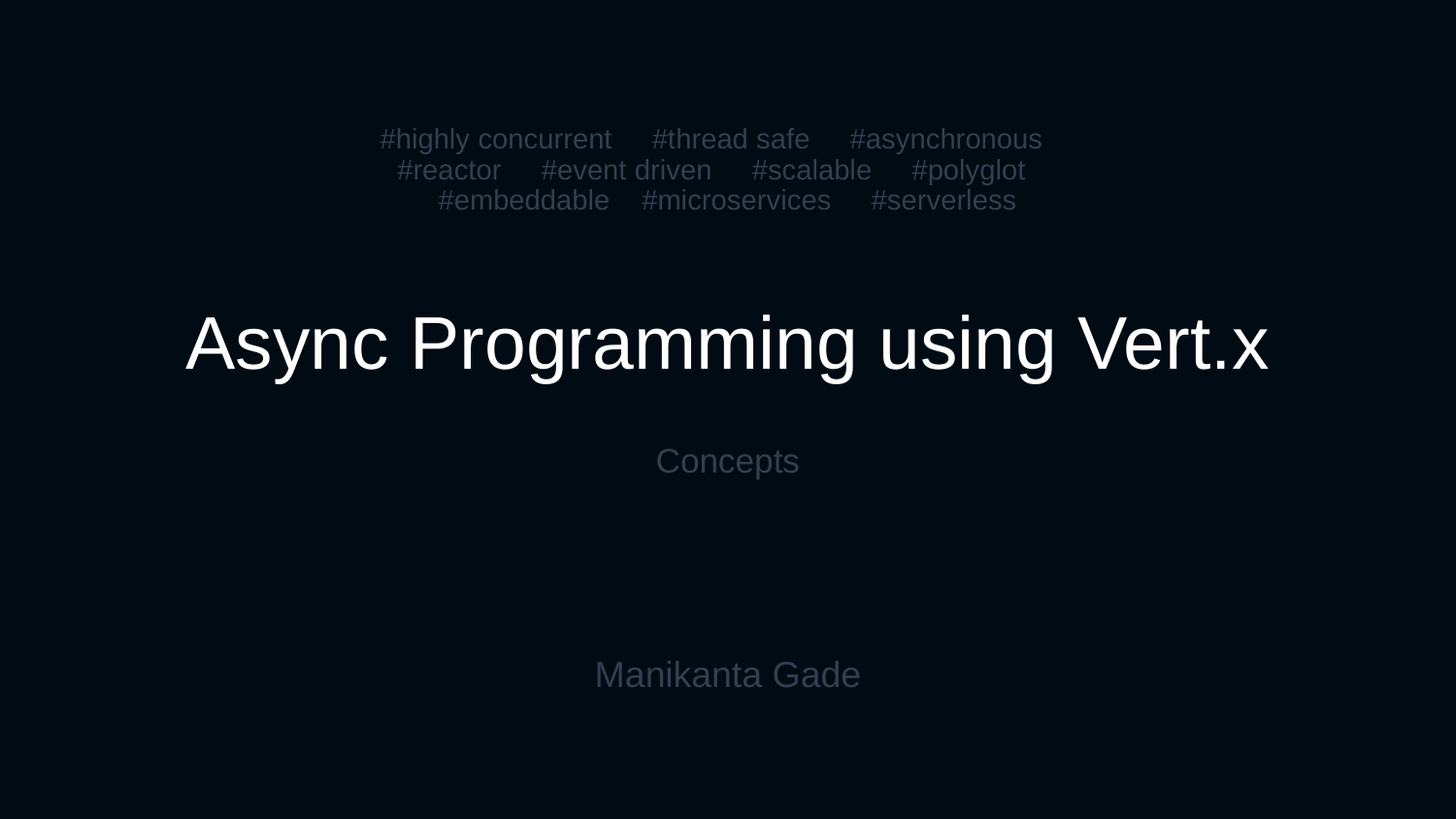

#highly concurrent     #thread safe     #asynchronous     #reactor     #event driven     #scalable     #polyglot     #embeddable    #microservices     #serverless
# Async Programming using Vert.x
Concepts
Manikanta Gade